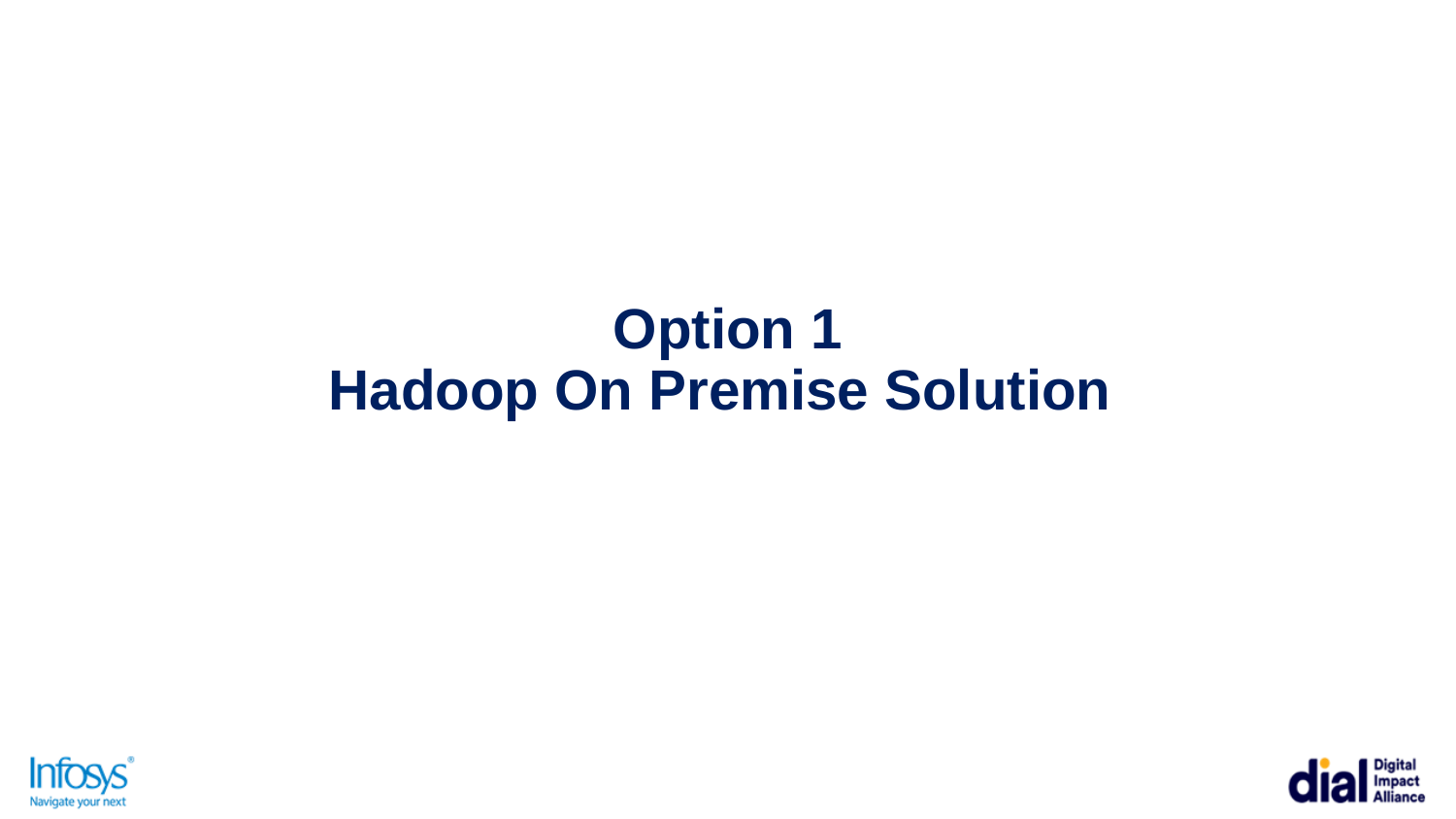

Option 1
Hadoop On Premise Solution

6